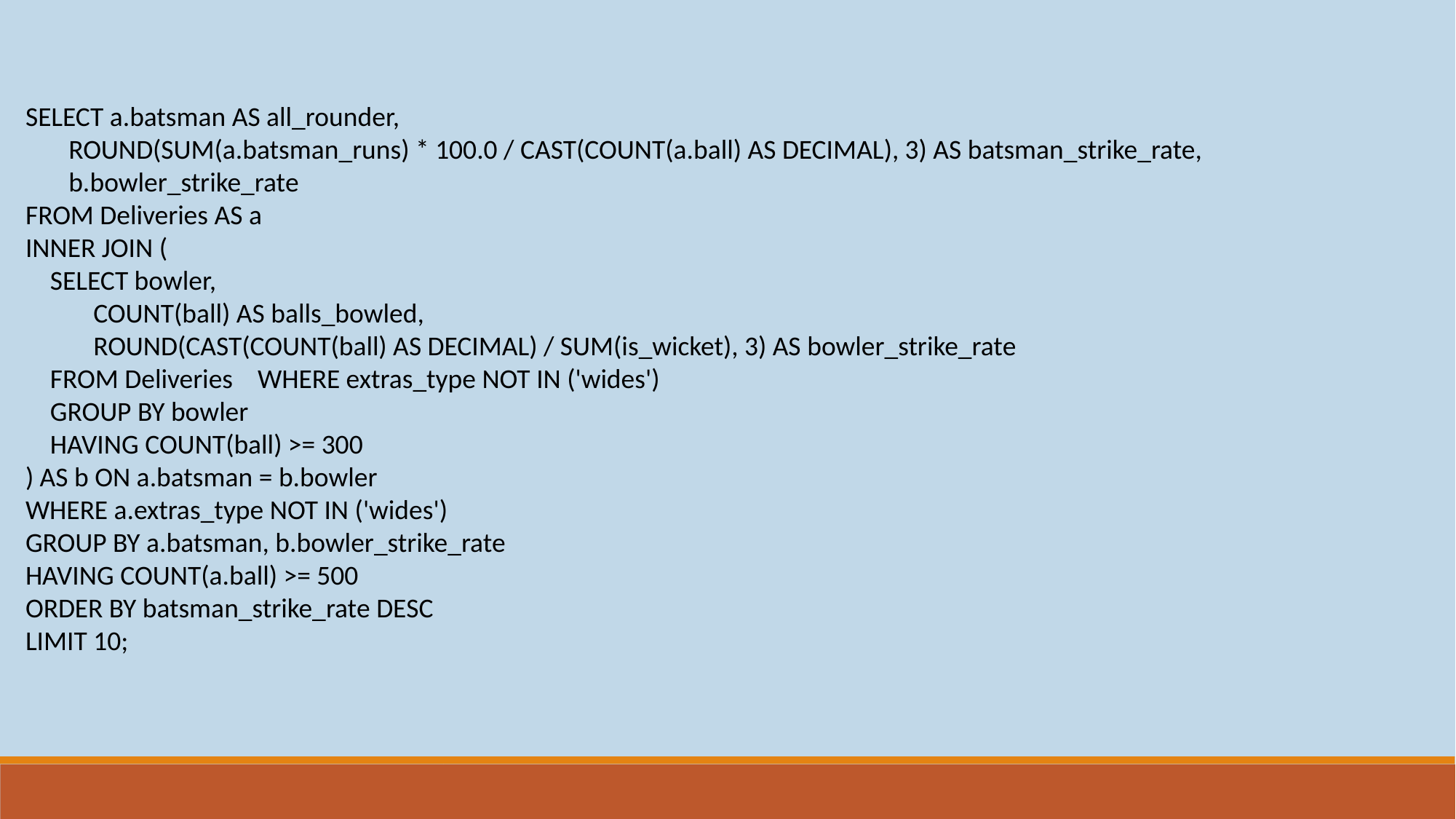

SELECT a.batsman AS all_rounder,
       ROUND(SUM(a.batsman_runs) * 100.0 / CAST(COUNT(a.ball) AS DECIMAL), 3) AS batsman_strike_rate,
       b.bowler_strike_rate
FROM Deliveries AS a
INNER JOIN (
    SELECT bowler,
           COUNT(ball) AS balls_bowled,
           ROUND(CAST(COUNT(ball) AS DECIMAL) / SUM(is_wicket), 3) AS bowler_strike_rate
    FROM Deliveries    WHERE extras_type NOT IN ('wides')
    GROUP BY bowler
    HAVING COUNT(ball) >= 300
) AS b ON a.batsman = b.bowler
WHERE a.extras_type NOT IN ('wides')
GROUP BY a.batsman, b.bowler_strike_rate
HAVING COUNT(a.ball) >= 500
ORDER BY batsman_strike_rate DESC
LIMIT 10;